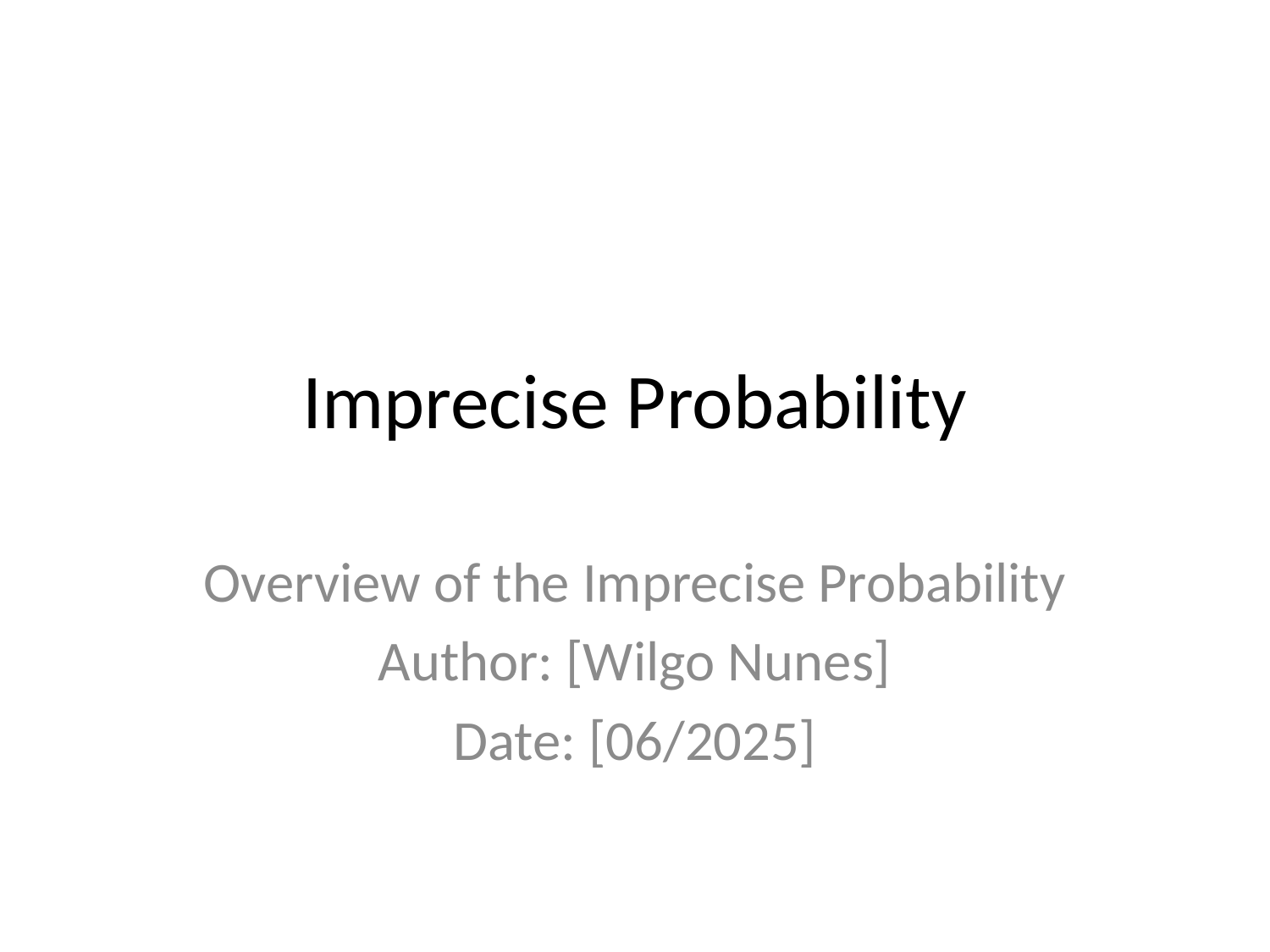

# Imprecise Probability
Overview of the Imprecise Probability
Author: [Wilgo Nunes]
Date: [06/2025]